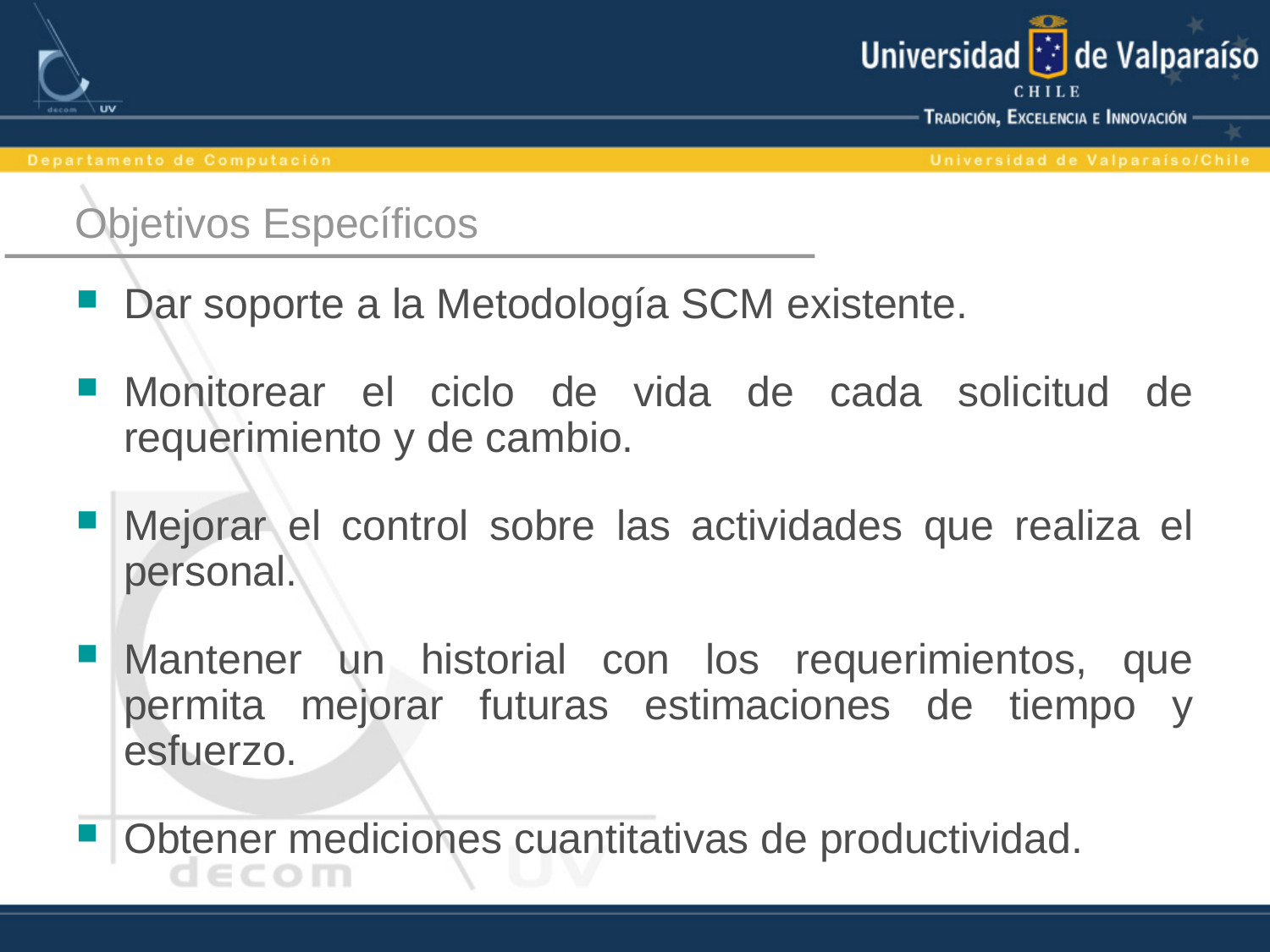

# Objetivos Específicos
Dar soporte a la Metodología SCM existente.
Monitorear el ciclo de vida de cada solicitud de requerimiento y de cambio.
Mejorar el control sobre las actividades que realiza el personal.
Mantener un historial con los requerimientos, que permita mejorar futuras estimaciones de tiempo y esfuerzo.
Obtener mediciones cuantitativas de productividad.